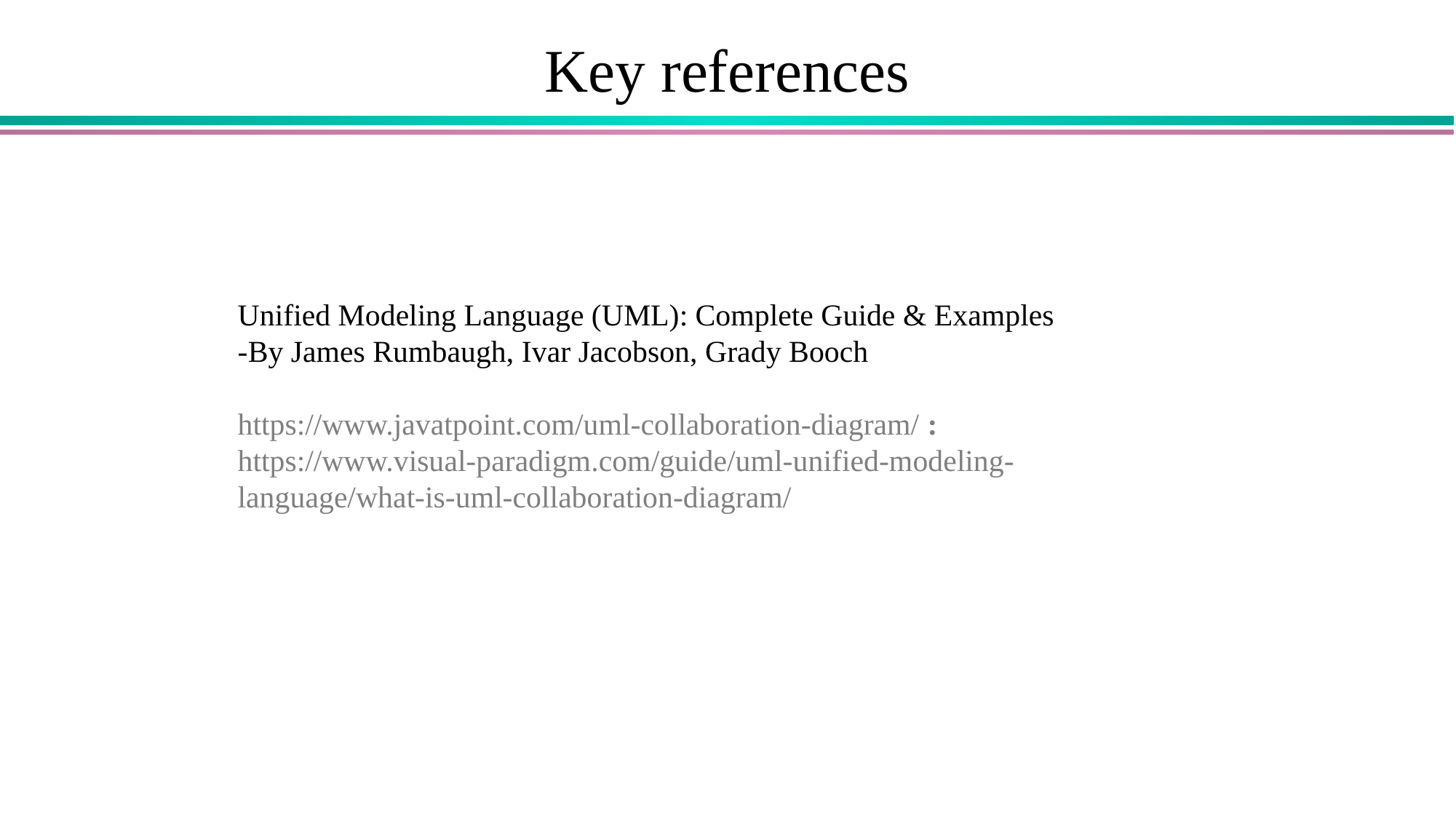

# Key references
Unified Modeling Language (UML): Complete Guide & Examples
-By James Rumbaugh, Ivar Jacobson, Grady Booch

https://www.javatpoint.com/uml-collaboration-diagram/ :  https://www.visual-paradigm.com/guide/uml-unified-modeling-language/what-is-uml-collaboration-diagram/